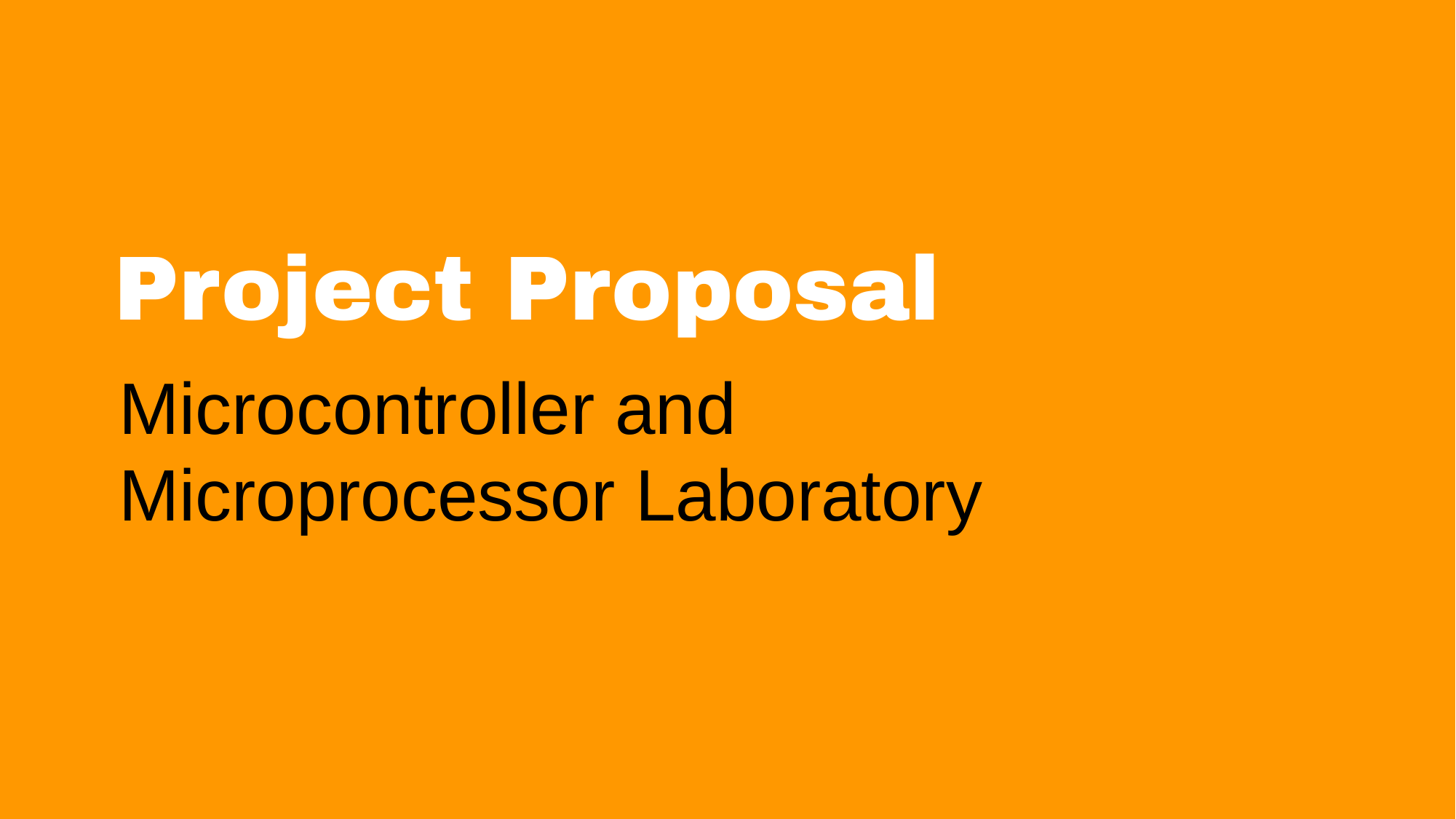

Project Proposal
Microcontroller and
Microprocessor Laboratory
Presented By
Md. Sharia Sarker Canon (011172009)
Mueen Ishraq Ananata (0112230155)
Md. Nurul Alam Siddiqei Ador (0112230170)
Md. Ali Arman Jayed (0112231018)
Nahin Intesher (0112230169)